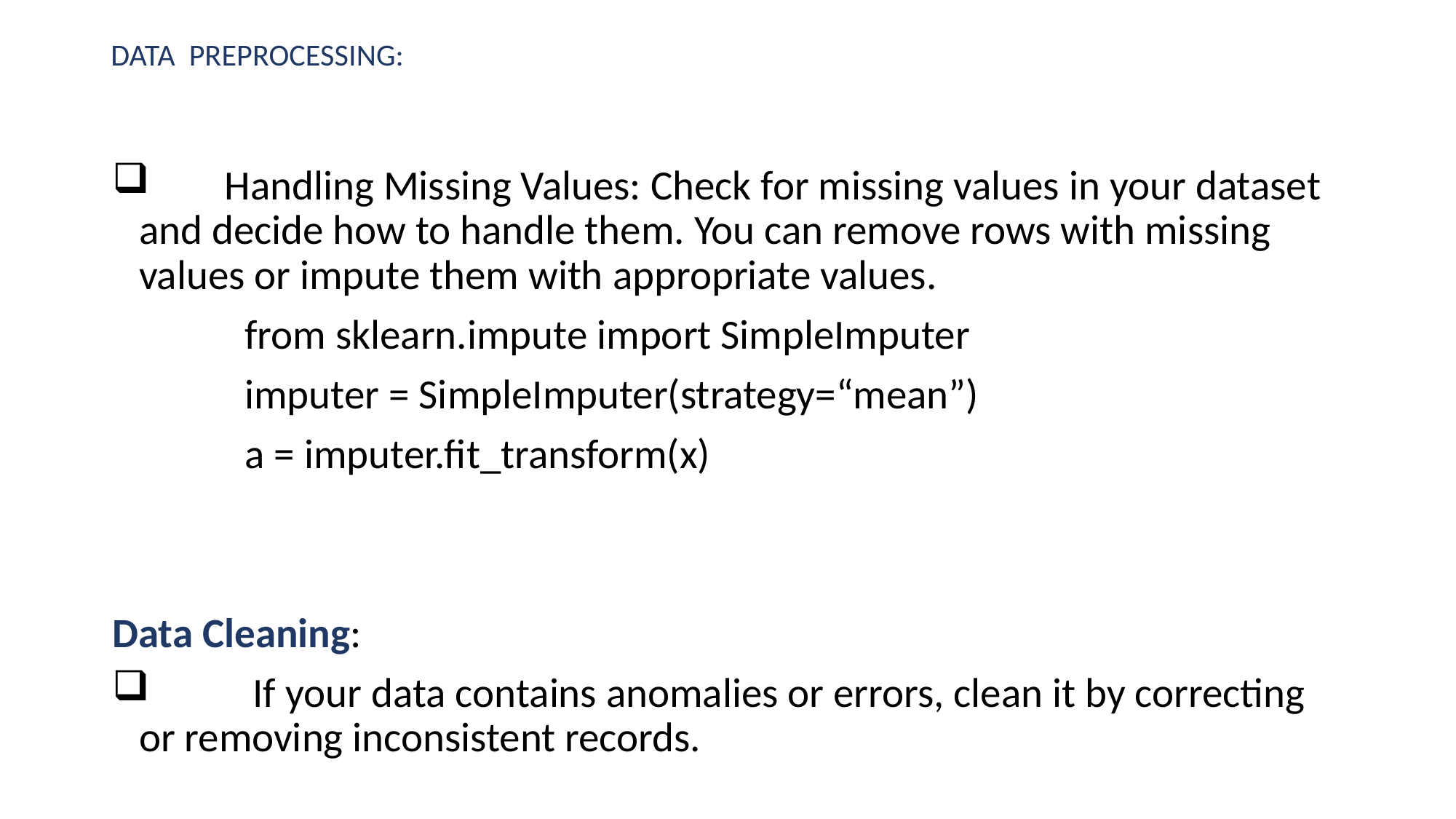

# DATA  PREPROCESSING:
        Handling Missing Values: Check for missing values in your dataset and decide how to handle them. You can remove rows with missing values or impute them with appropriate values.
              from sklearn.impute import SimpleImputer
              imputer = SimpleImputer(strategy=“mean”)
              a = imputer.fit_transform(x)

Data Cleaning:
           If your data contains anomalies or errors, clean it by correcting or removing inconsistent records.